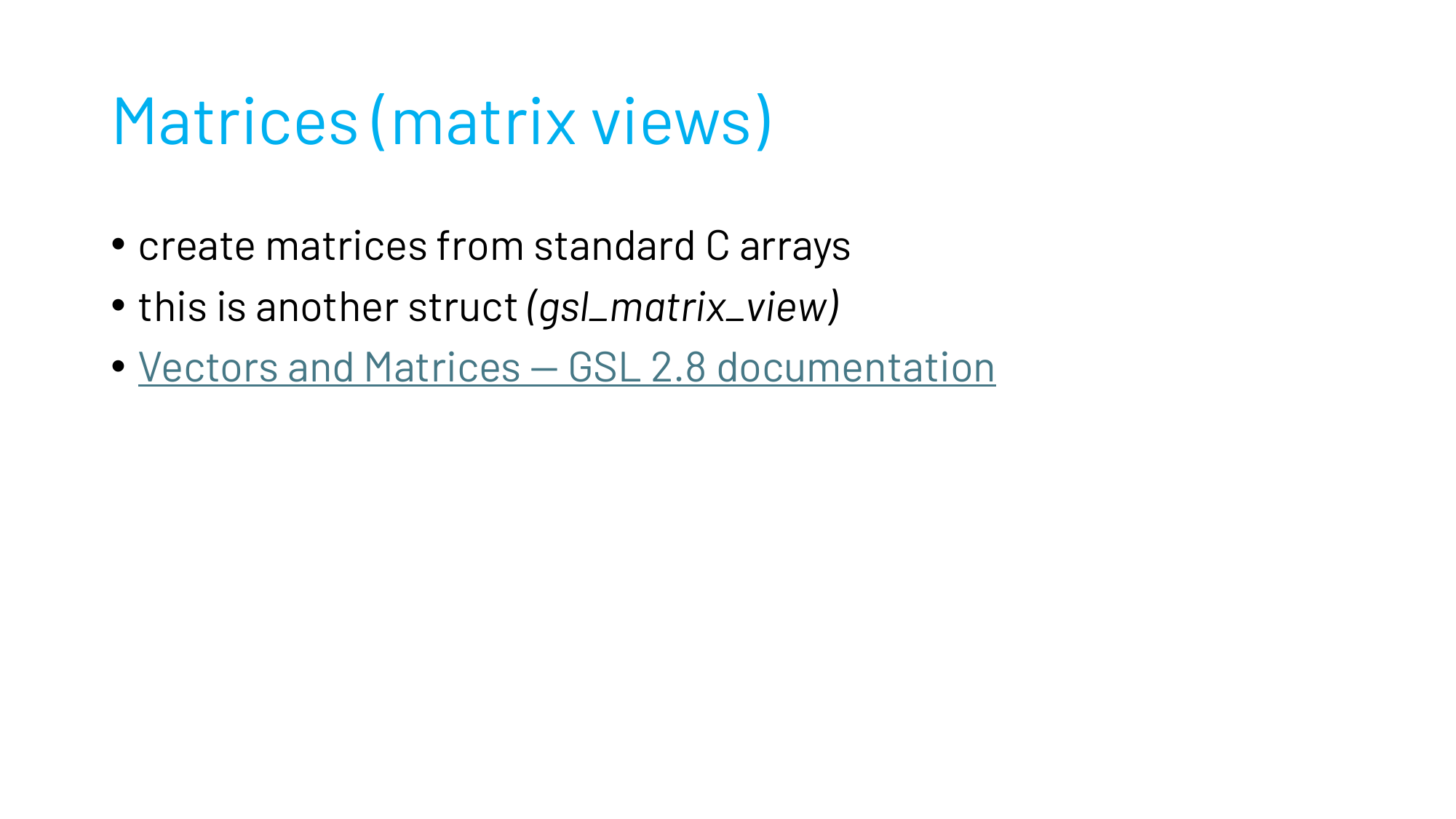

# Matrices (matrix views)
create matrices from standard C arrays
this is another struct (gsl_matrix_view)
Vectors and Matrices — GSL 2.8 documentation